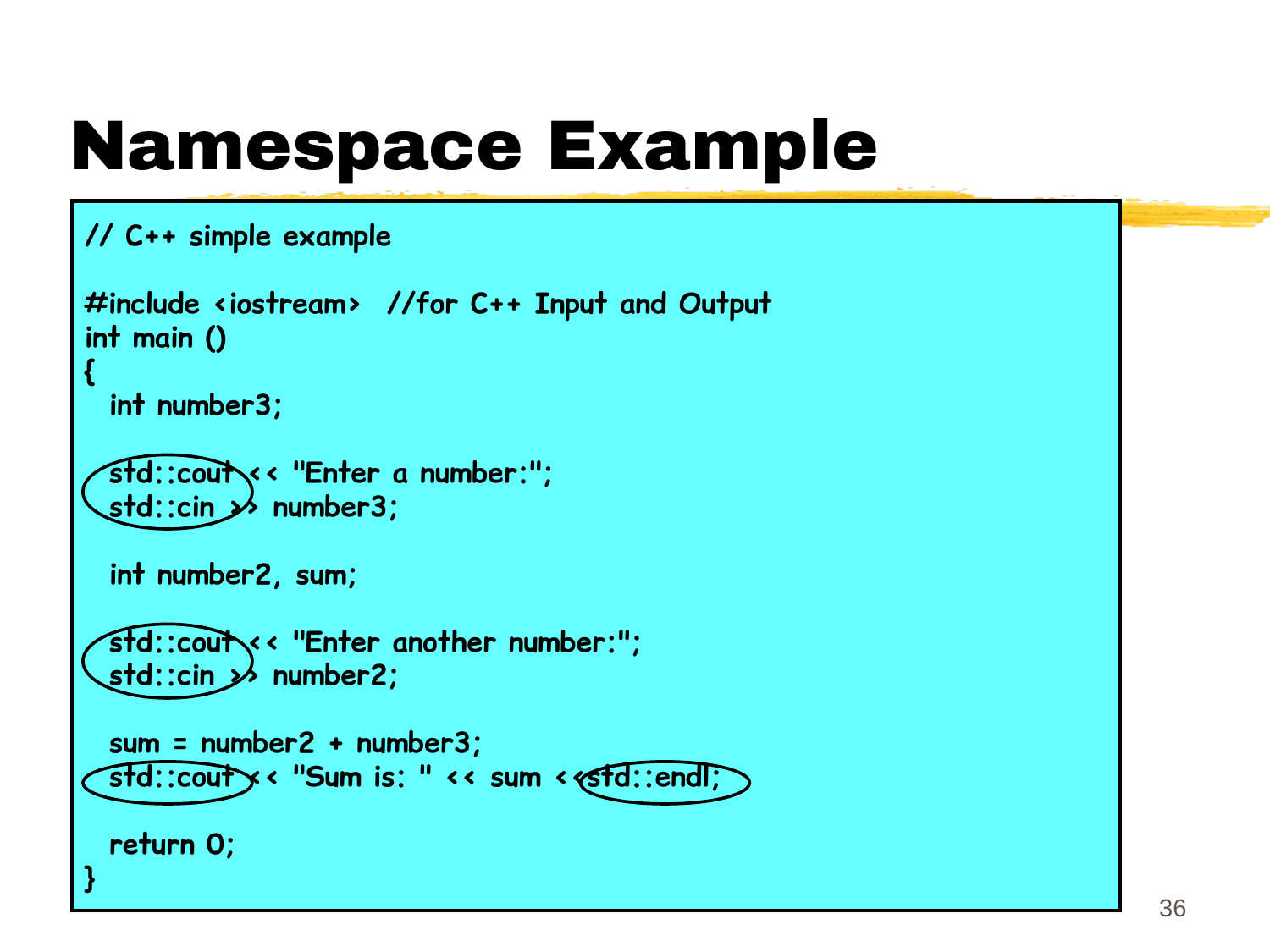

36
# Namespace Example
// C++ simple example

#include <iostream>  //for C++ Input and Output
int main ()
{
  int number3;

  std::cout << "Enter a number:";
  std::cin >> number3;

  int number2, sum;

  std::cout << "Enter another number:";
  std::cin >> number2;

  sum = number2 + number3;
  std::cout << "Sum is: " << sum <<std::endl;

  return 0;
}